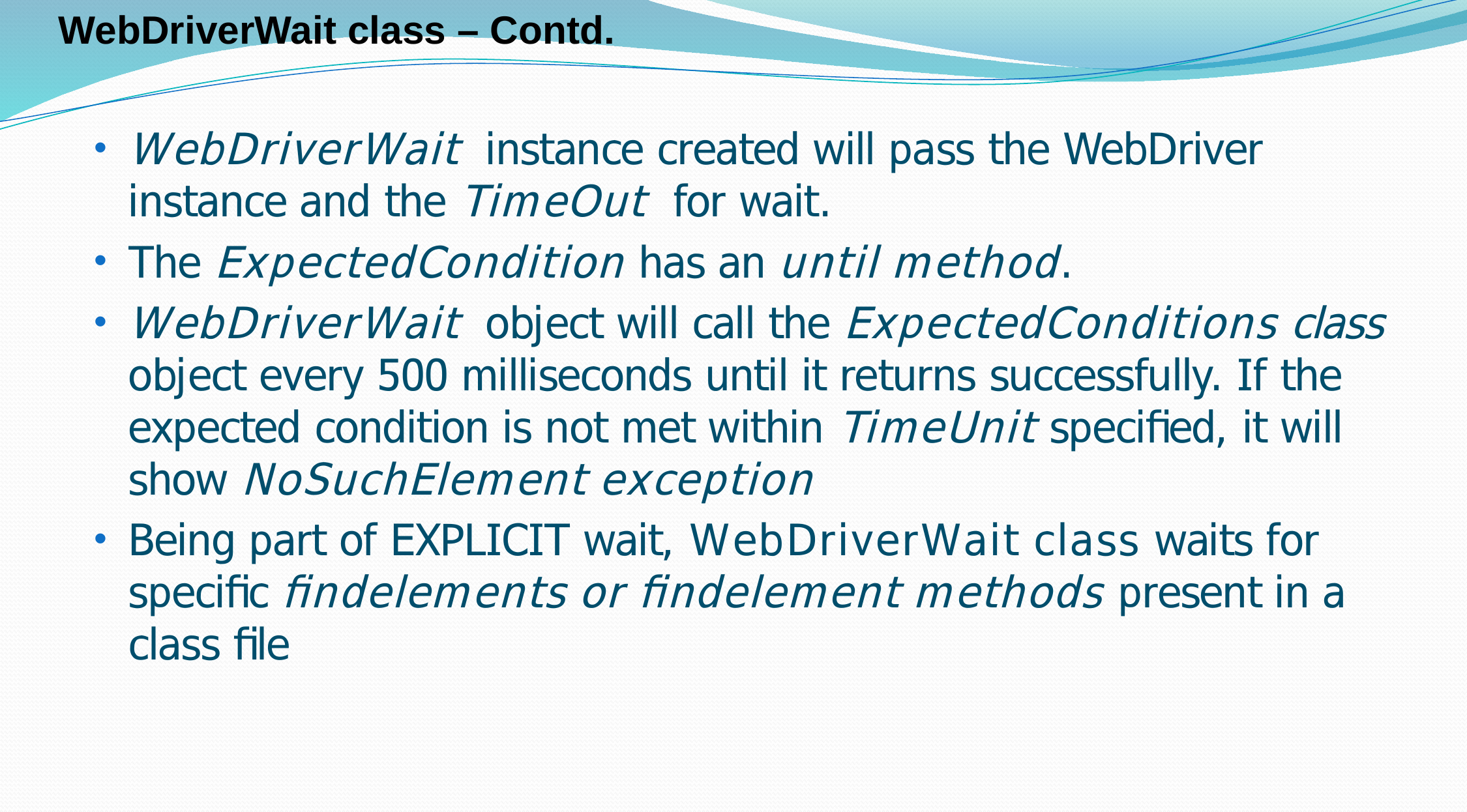

WebDriverWait class – Contd.

WebDriverWait  instance created will pass the WebDriver instance and the TimeOut  for wait.
The ExpectedCondition has an until method.
WebDriverWait  object will call the ExpectedConditions class object every 500 milliseconds until it returns successfully. If the expected condition is not met within TimeUnit specified, it will show NoSuchElement exception
Being part of EXPLICIT wait, WebDriverWait class waits for specific findelements or findelement methods present in a class file